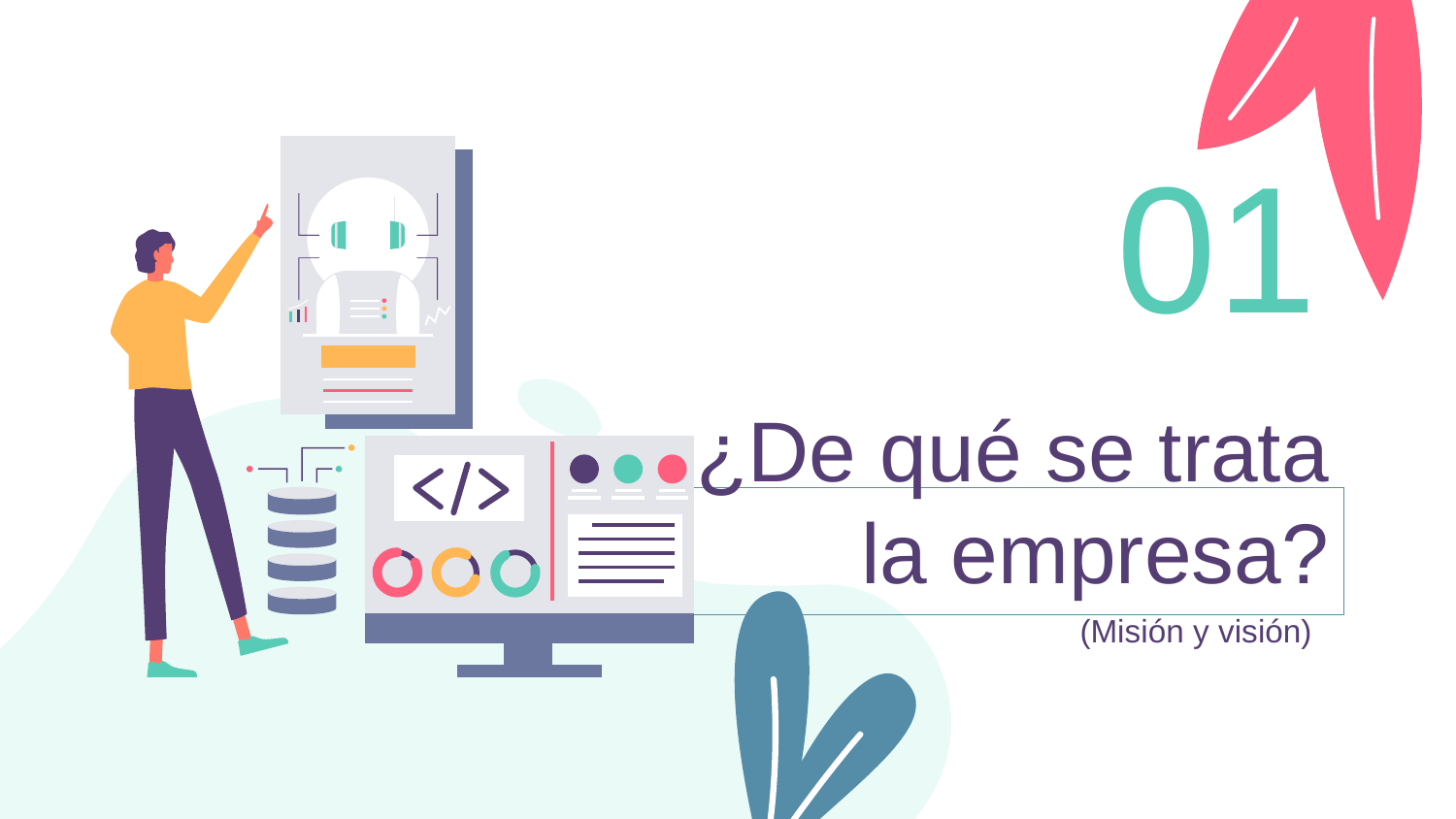

01

# ¿De qué se trata la empresa?

(Misión y visión)